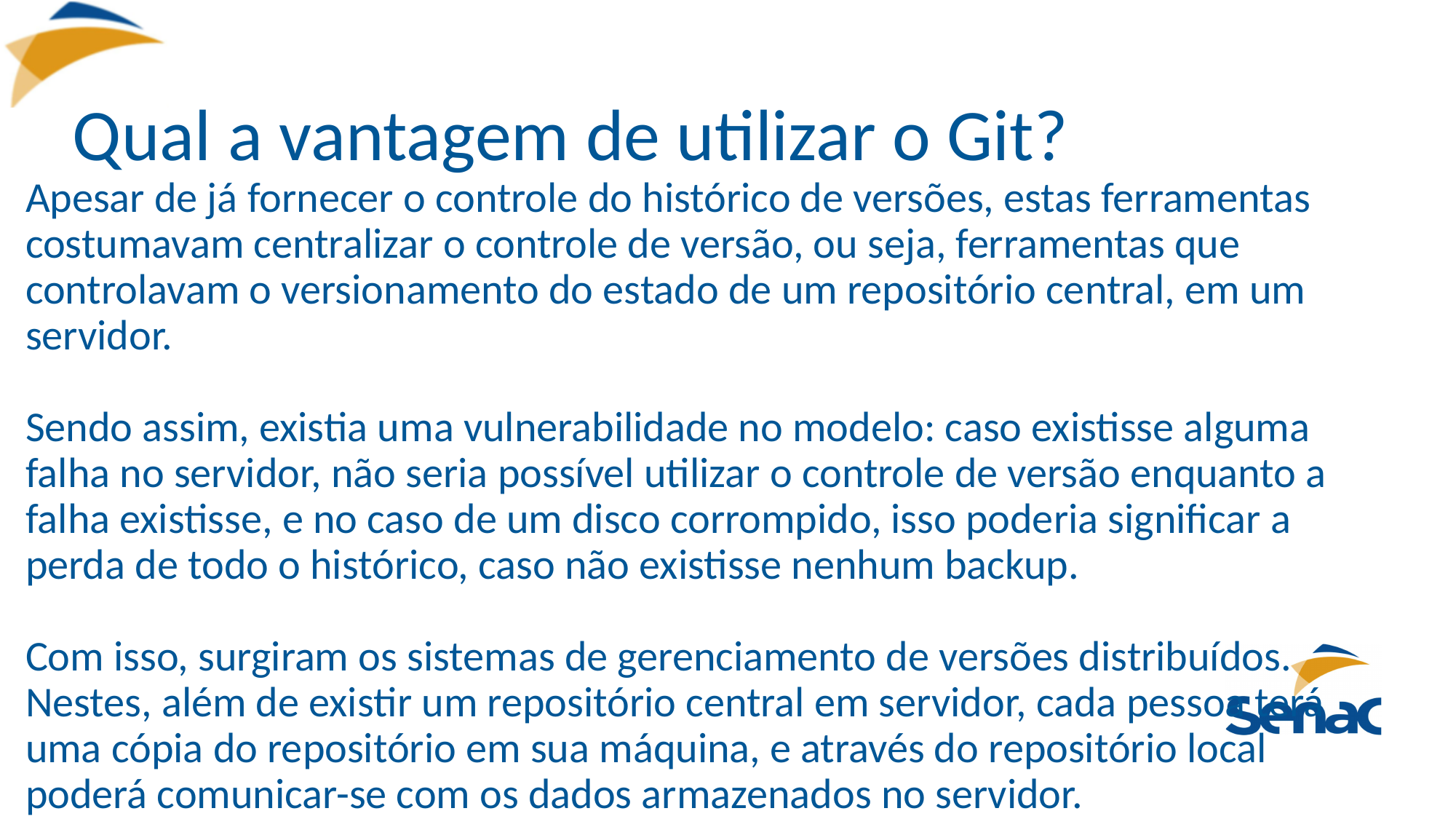

# Qual a vantagem de utilizar o Git?

Apesar de já fornecer o controle do histórico de versões, estas ferramentas costumavam centralizar o controle de versão, ou seja, ferramentas que controlavam o versionamento do estado de um repositório central, em um servidor.

Sendo assim, existia uma vulnerabilidade no modelo: caso existisse alguma falha no servidor, não seria possível utilizar o controle de versão enquanto a falha existisse, e no caso de um disco corrompido, isso poderia significar a perda de todo o histórico, caso não existisse nenhum backup.

Com isso, surgiram os sistemas de gerenciamento de versões distribuídos. Nestes, além de existir um repositório central em servidor, cada pessoa terá uma cópia do repositório em sua máquina, e através do repositório local poderá comunicar-se com os dados armazenados no servidor.